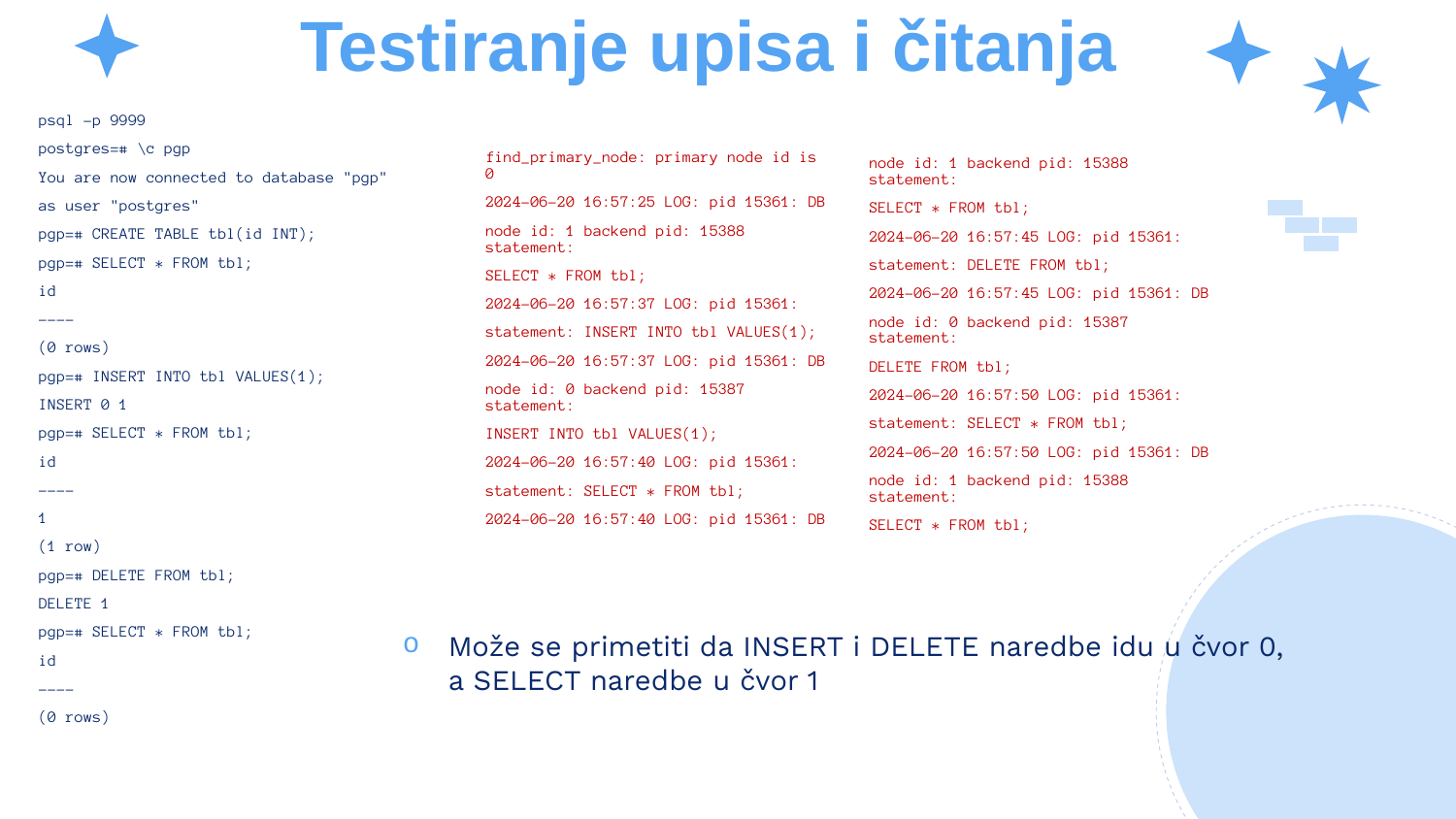

# Testiranje upisa i čitanja

| find\_primary\_node: primary node id is 0 2024-06-20 16:57:25 LOG: pid 15361: DB node id: 1 backend pid: 15388 statement: SELECT \* FROM tbl; 2024-06-20 16:57:37 LOG: pid 15361: statement: INSERT INTO tbl VALUES(1); 2024-06-20 16:57:37 LOG: pid 15361: DB node id: 0 backend pid: 15387 statement: INSERT INTO tbl VALUES(1); 2024-06-20 16:57:40 LOG: pid 15361: statement: SELECT \* FROM tbl; 2024-06-20 16:57:40 LOG: pid 15361: DB |
| --- |
| node id: 1 backend pid: 15388 statement: SELECT \* FROM tbl; 2024-06-20 16:57:45 LOG: pid 15361: statement: DELETE FROM tbl; 2024-06-20 16:57:45 LOG: pid 15361: DB node id: 0 backend pid: 15387 statement: DELETE FROM tbl; 2024-06-20 16:57:50 LOG: pid 15361: statement: SELECT \* FROM tbl; 2024-06-20 16:57:50 LOG: pid 15361: DB node id: 1 backend pid: 15388 statement: SELECT \* FROM tbl; |
| --- |

| psql -p 9999 postgres=# \c pgp You are now connected to database "pgp" as user "postgres" pgp=# CREATE TABLE tbl(id INT); pgp=# SELECT \* FROM tbl; id ---- (0 rows) pgp=# INSERT INTO tbl VALUES(1); INSERT 0 1 pgp=# SELECT \* FROM tbl; id ---- 1 (1 row) pgp=# DELETE FROM tbl; DELETE 1 pgp=# SELECT \* FROM tbl; id ---- (0 rows) |
| --- |

Može se primetiti da INSERT i DELETE naredbe idu u čvor 0, a SELECT naredbe u čvor 1